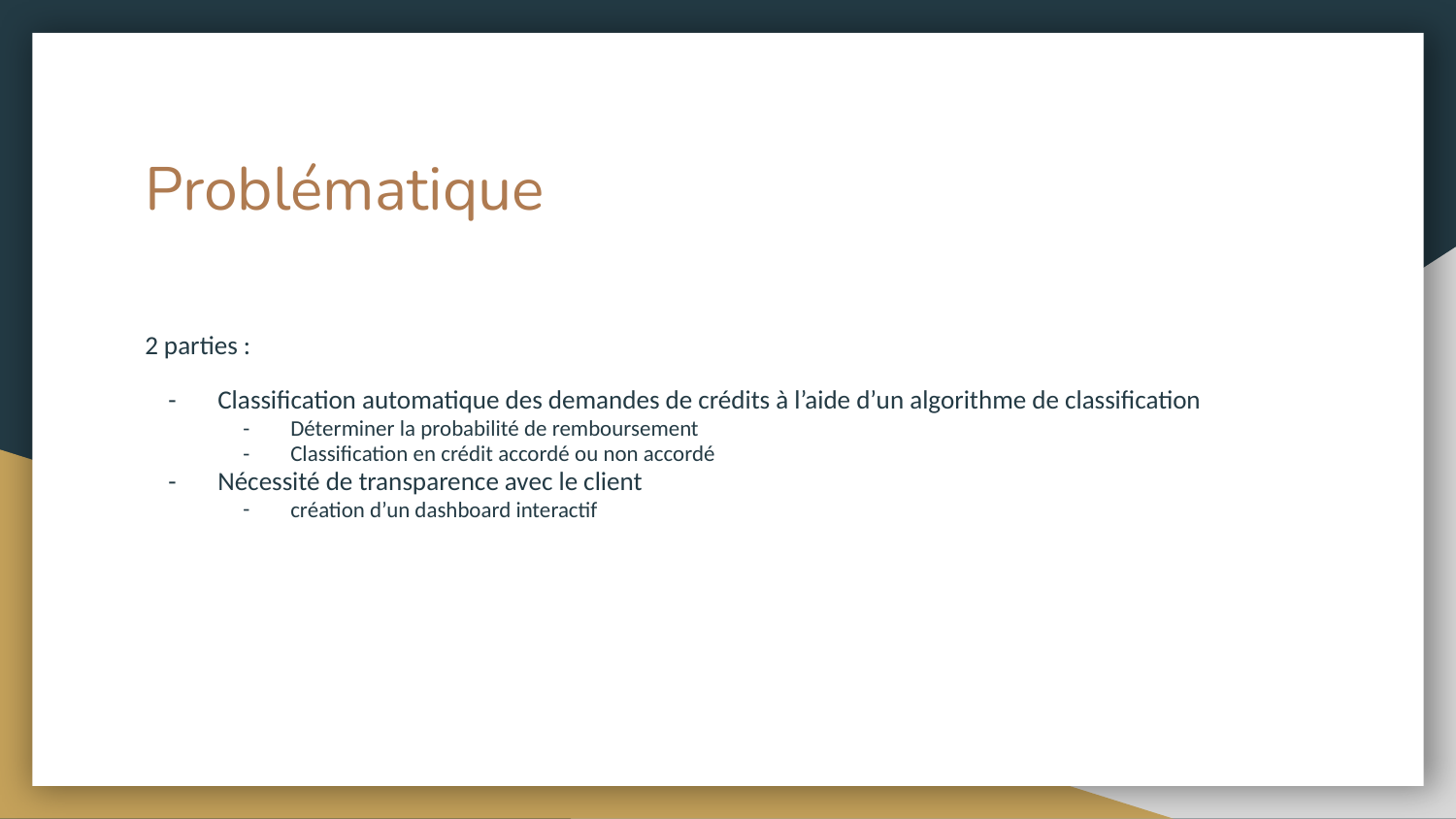

# Problématique
2 parties :
Classification automatique des demandes de crédits à l’aide d’un algorithme de classification
Déterminer la probabilité de remboursement
Classification en crédit accordé ou non accordé
Nécessité de transparence avec le client
création d’un dashboard interactif